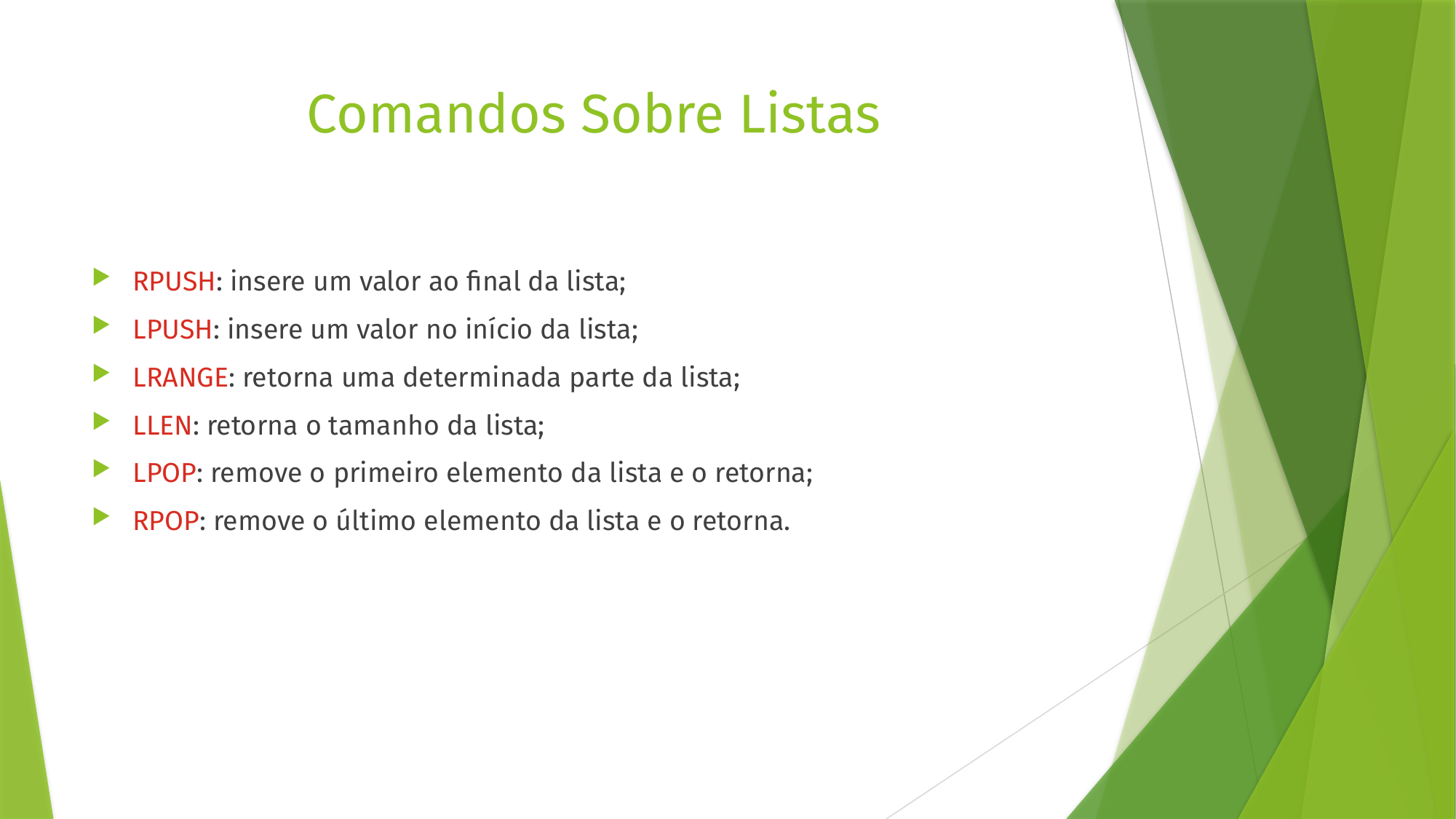

# Comandos Sobre Listas
RPUSH: insere um valor ao final da lista;
LPUSH: insere um valor no início da lista;
LRANGE: retorna uma determinada parte da lista;
LLEN: retorna o tamanho da lista;
LPOP: remove o primeiro elemento da lista e o retorna;
RPOP: remove o último elemento da lista e o retorna.